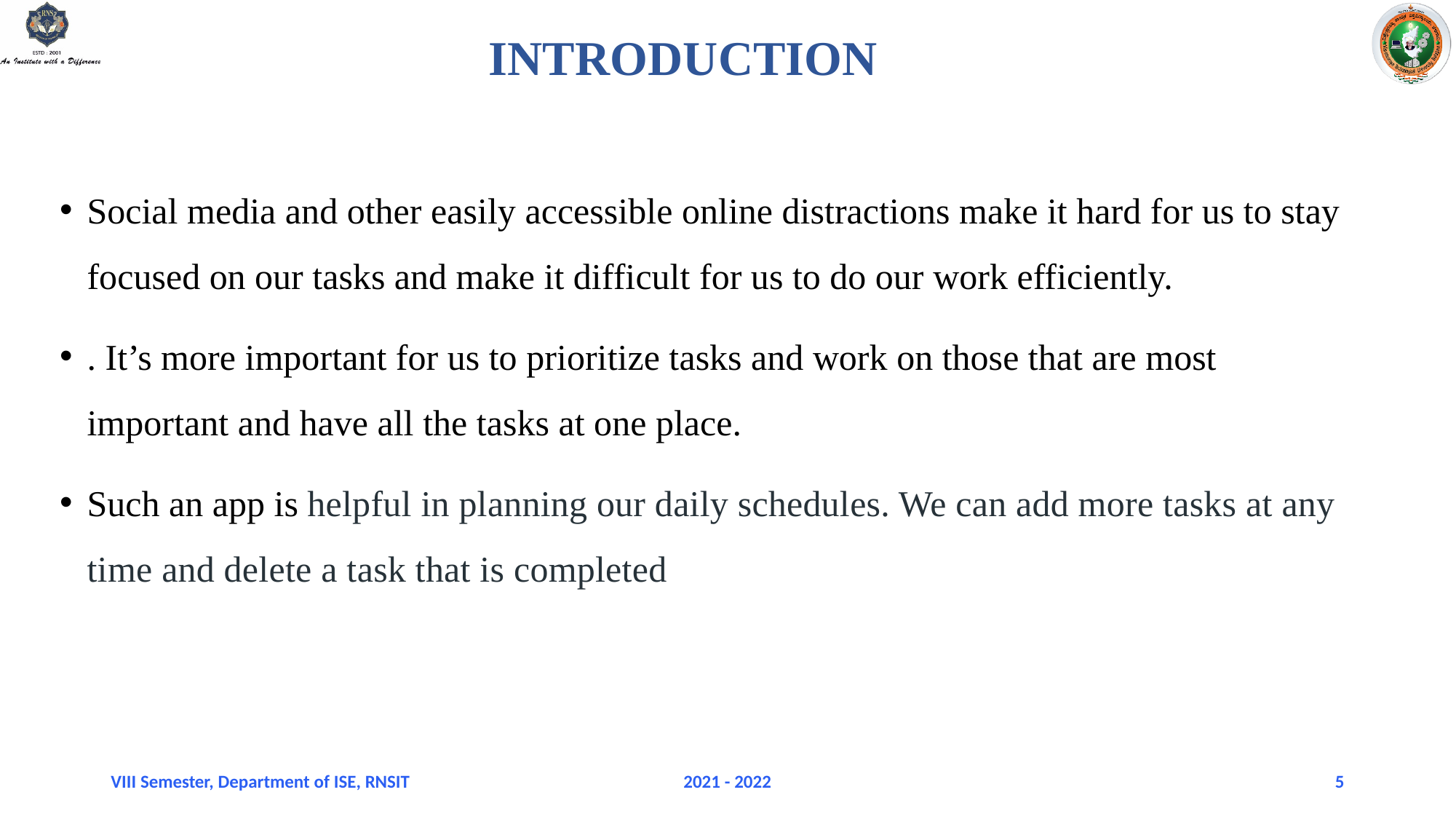

# INTRODUCTION
Social media and other easily accessible online distractions make it hard for us to stay focused on our tasks and make it difficult for us to do our work efficiently.
. It’s more important for us to prioritize tasks and work on those that are most important and have all the tasks at one place.
Such an app is helpful in planning our daily schedules. We can add more tasks at any time and delete a task that is completed

VIII Semester, Department of ISE, RNSIT
2021 - 2022
5